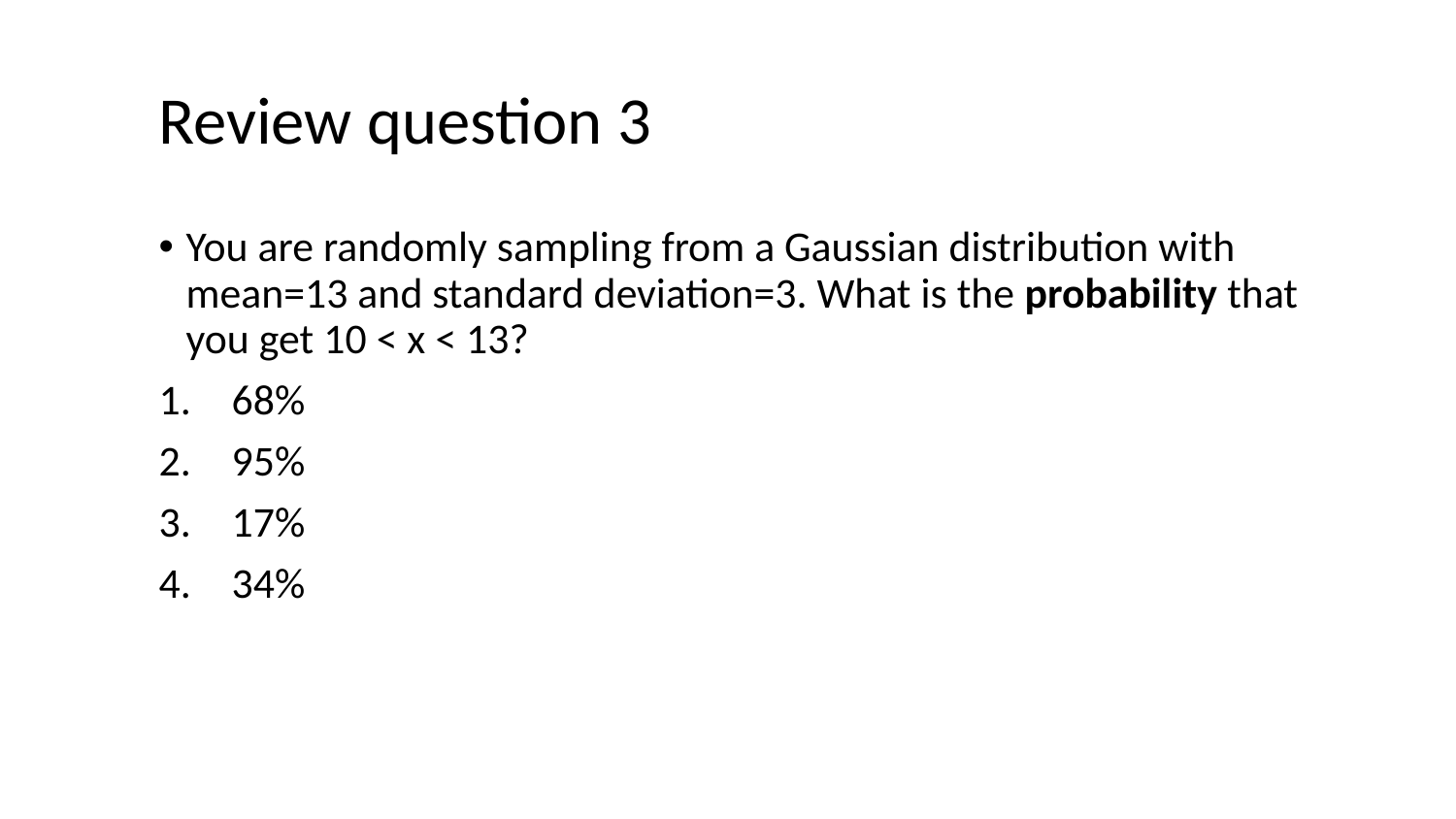

# Review question 3
You are randomly sampling from a Gaussian distribution with mean=13 and standard deviation=3. What is the probability that you get 10 < x < 13?
68%
95%
17%
34%